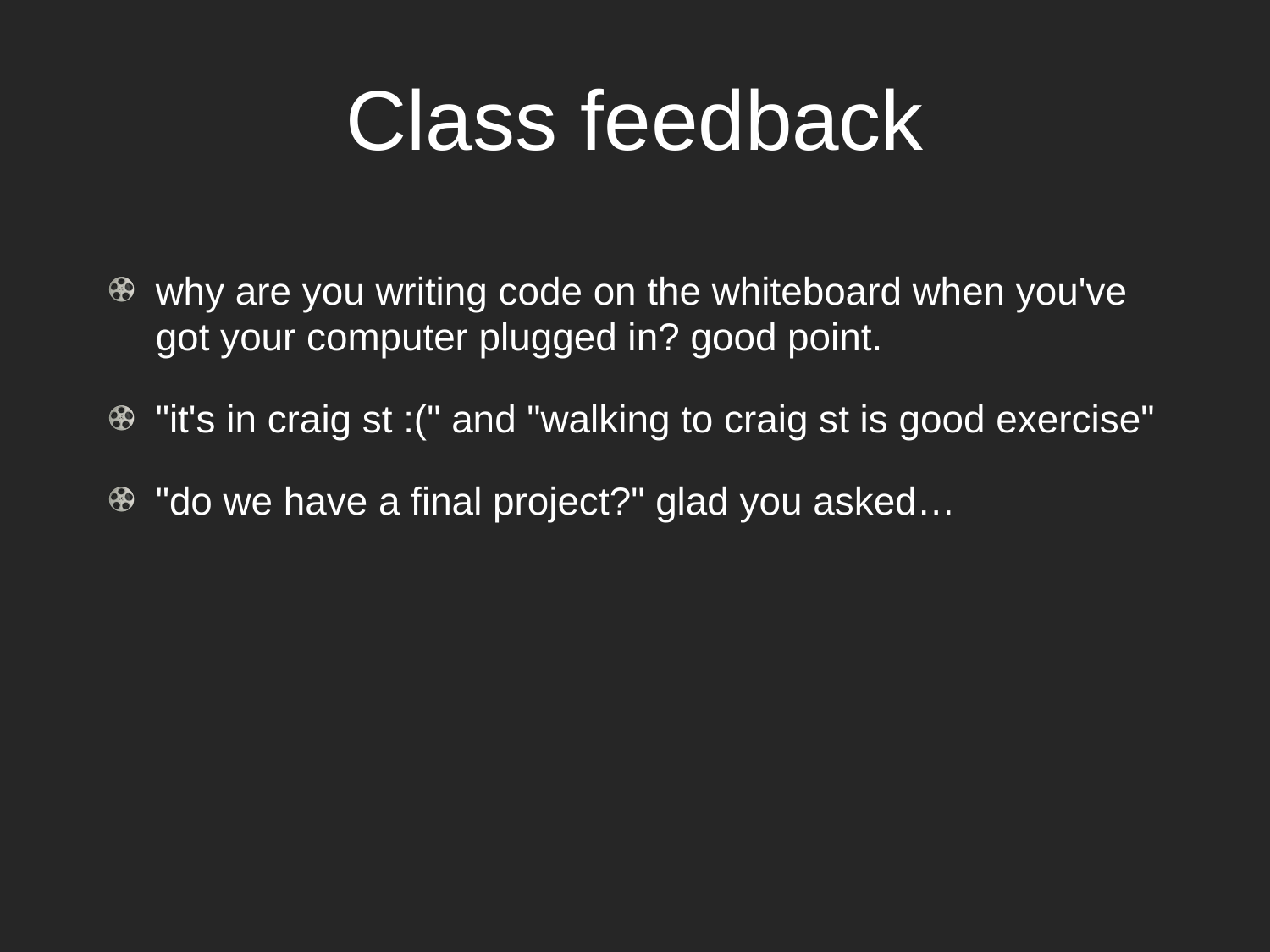

# Class feedback
why are you writing code on the whiteboard when you've got your computer plugged in? good point.
"it's in craig st :(" and "walking to craig st is good exercise"
"do we have a final project?" glad you asked…